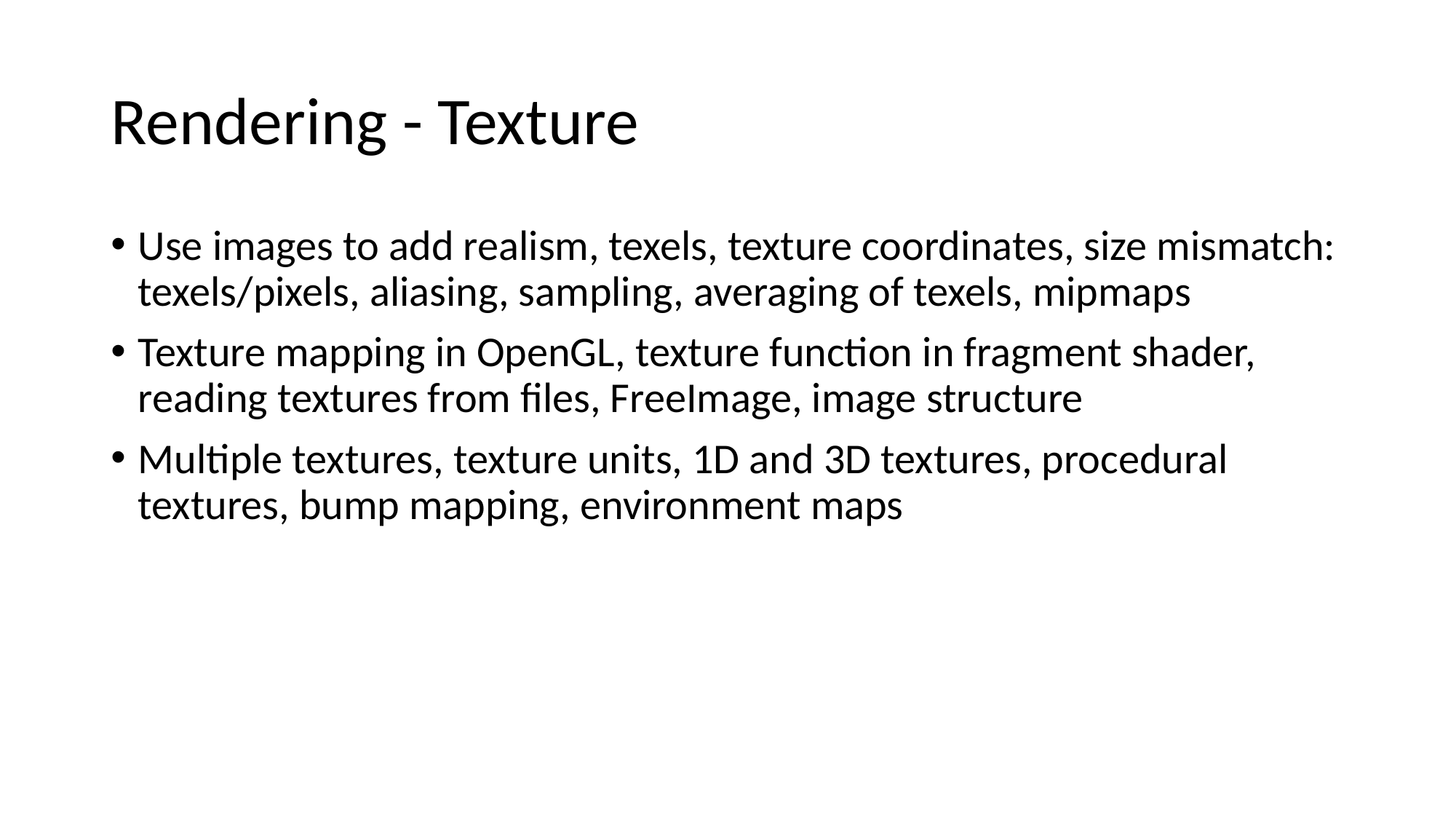

# Rendering - Texture
Use images to add realism, texels, texture coordinates, size mismatch: texels/pixels, aliasing, sampling, averaging of texels, mipmaps
Texture mapping in OpenGL, texture function in fragment shader, reading textures from files, FreeImage, image structure
Multiple textures, texture units, 1D and 3D textures, procedural textures, bump mapping, environment maps